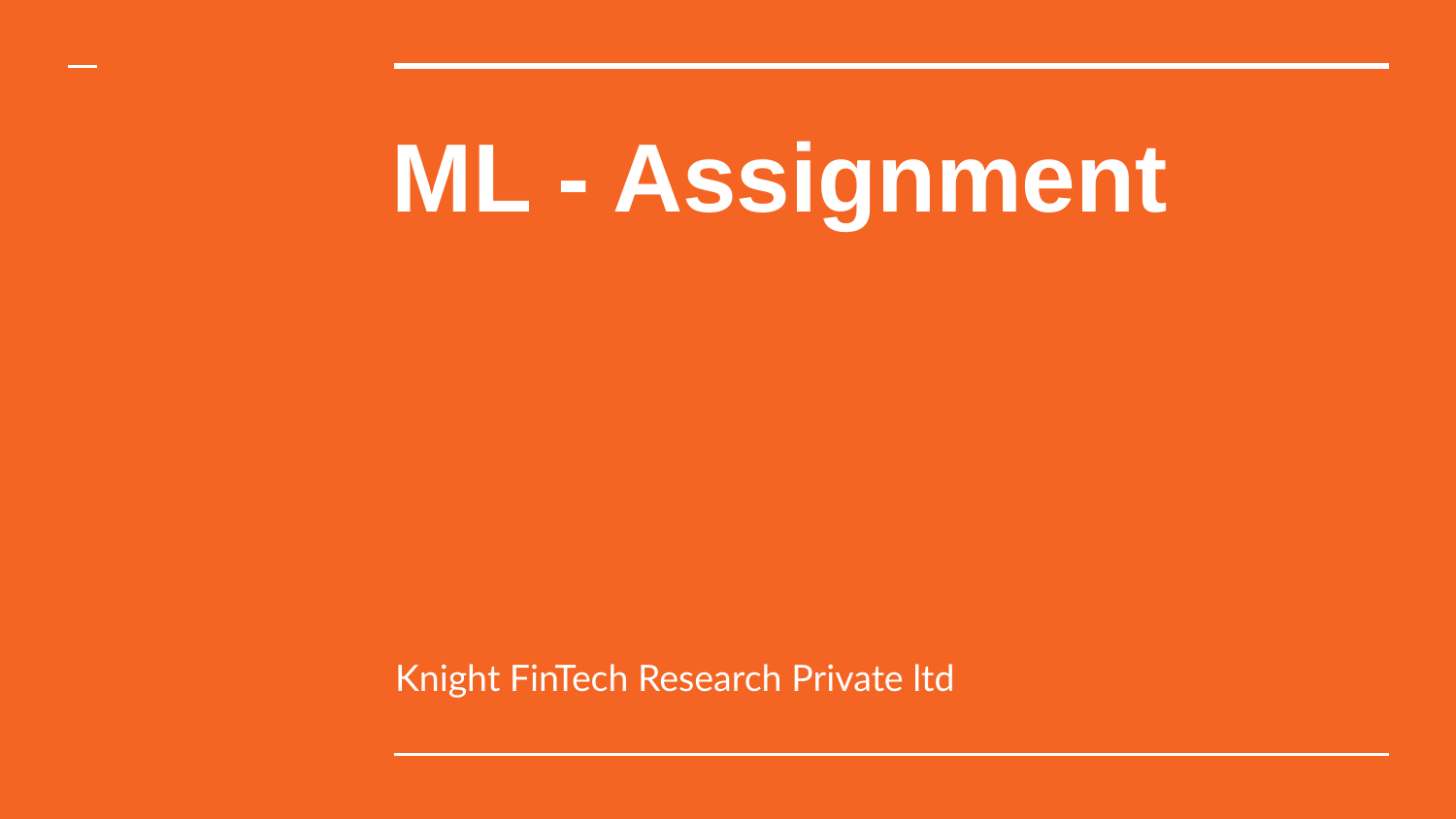

# ML - Assignment
Knight FinTech Research Private ltd